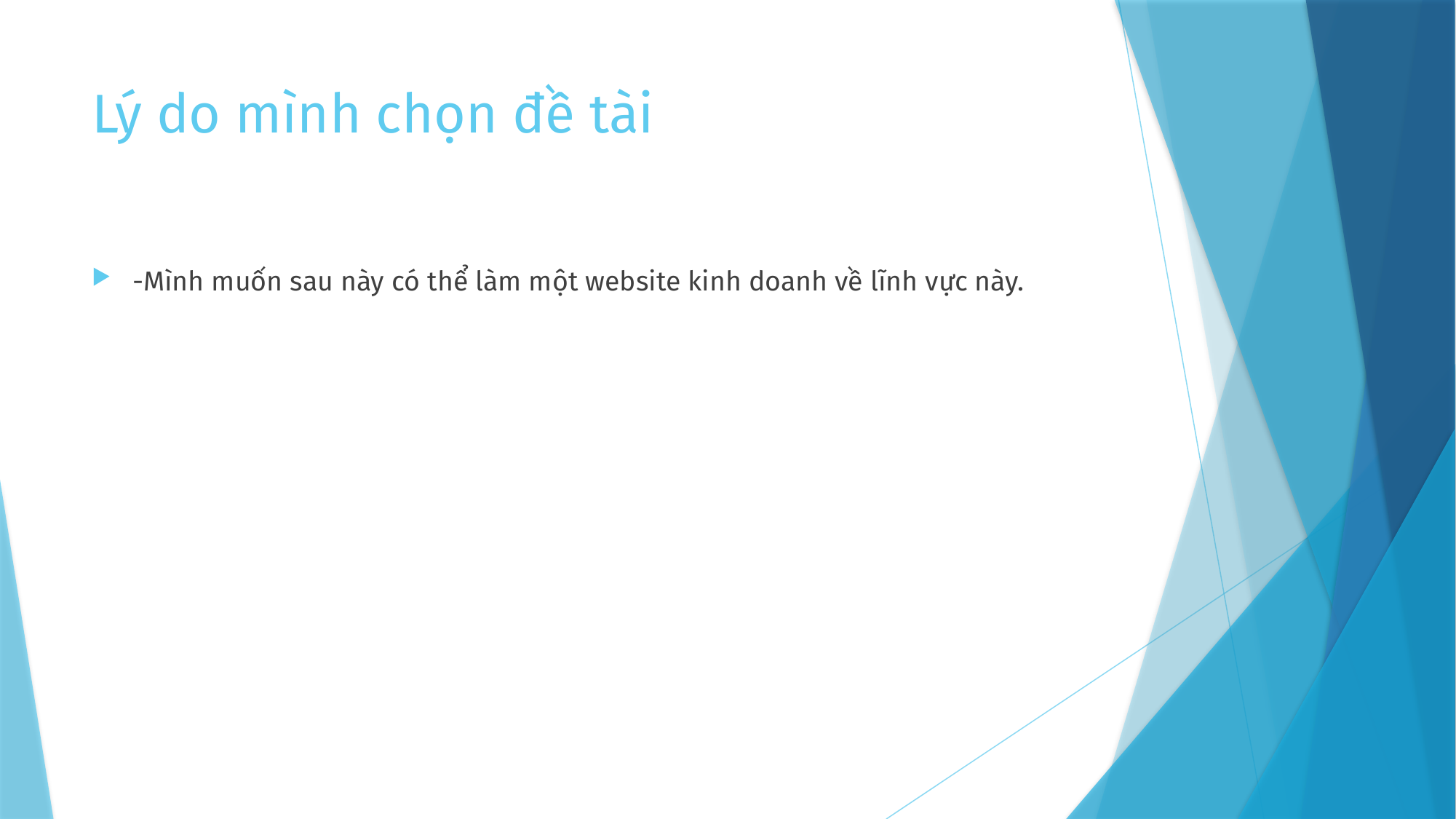

# Lý do mình chọn đề tài
-Mình muốn sau này có thể làm một website kinh doanh về lĩnh vực này.